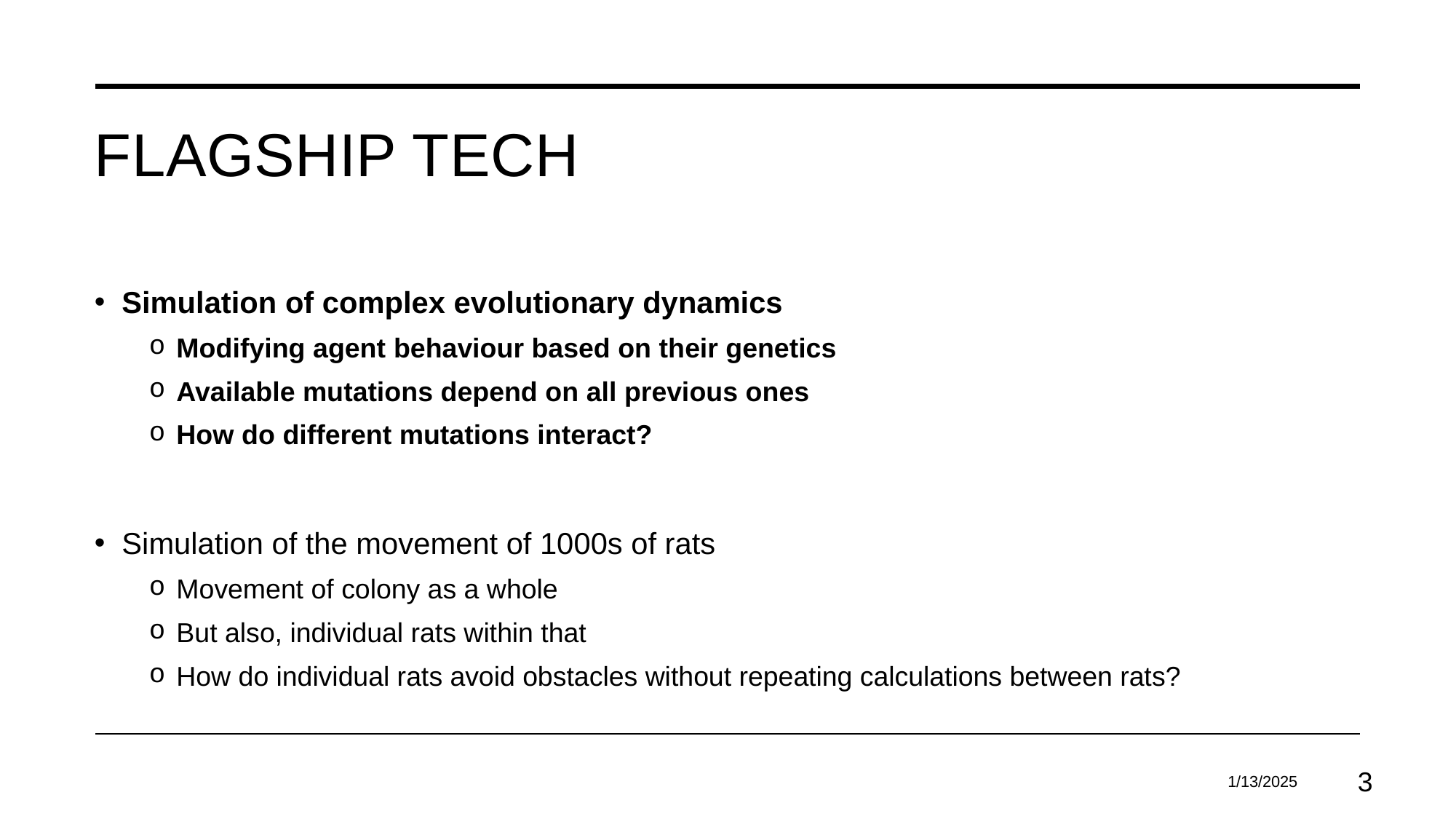

# Flagship tech
Simulation of complex evolutionary dynamics
Modifying agent behaviour based on their genetics
Available mutations depend on all previous ones
How do different mutations interact?

Simulation of the movement of 1000s of rats
Movement of colony as a whole
But also, individual rats within that
How do individual rats avoid obstacles without repeating calculations between rats?

1/13/2025
3